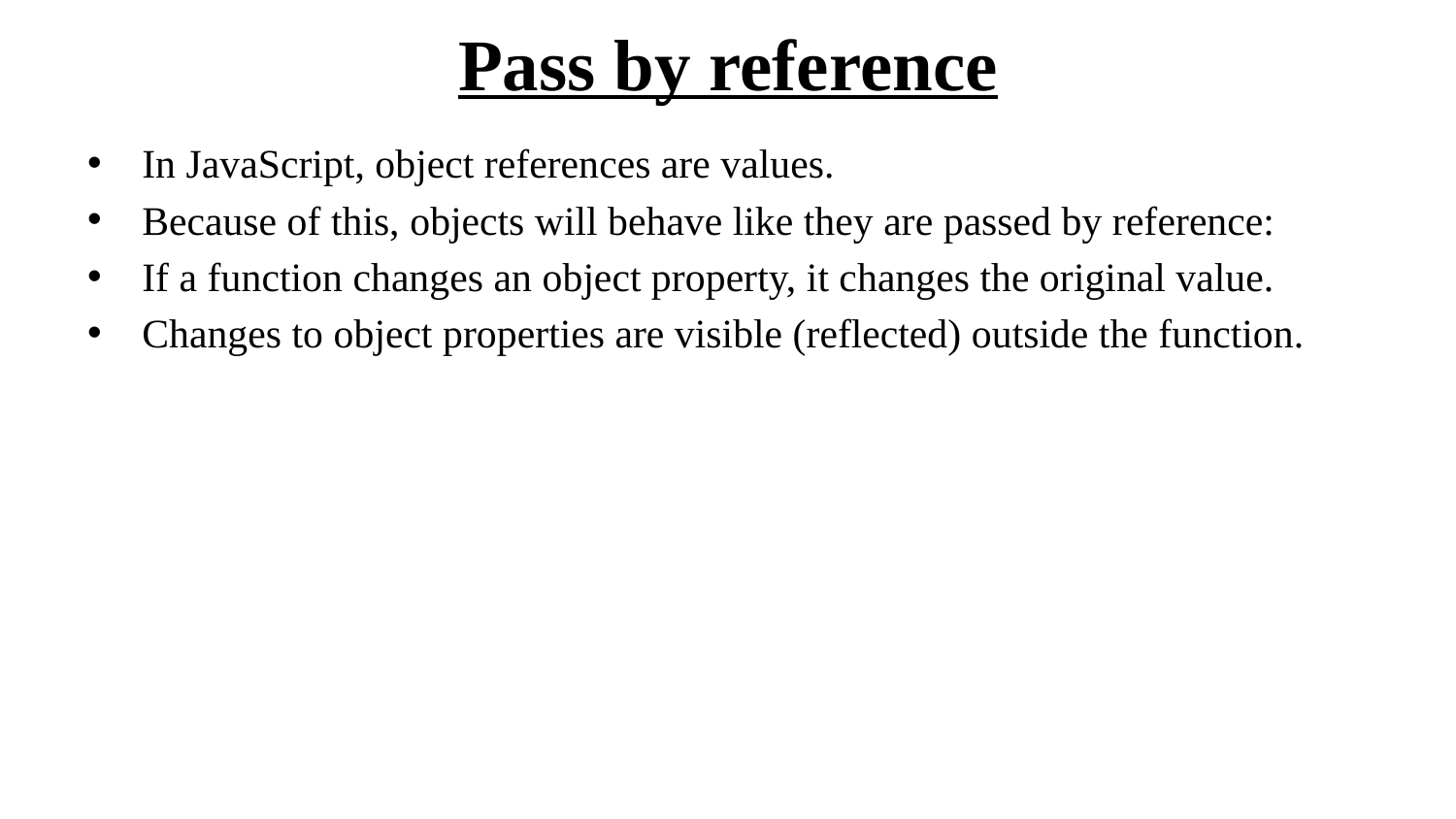

# Pass by reference
In JavaScript, object references are values.
Because of this, objects will behave like they are passed by reference:
If a function changes an object property, it changes the original value.
Changes to object properties are visible (reflected) outside the function.